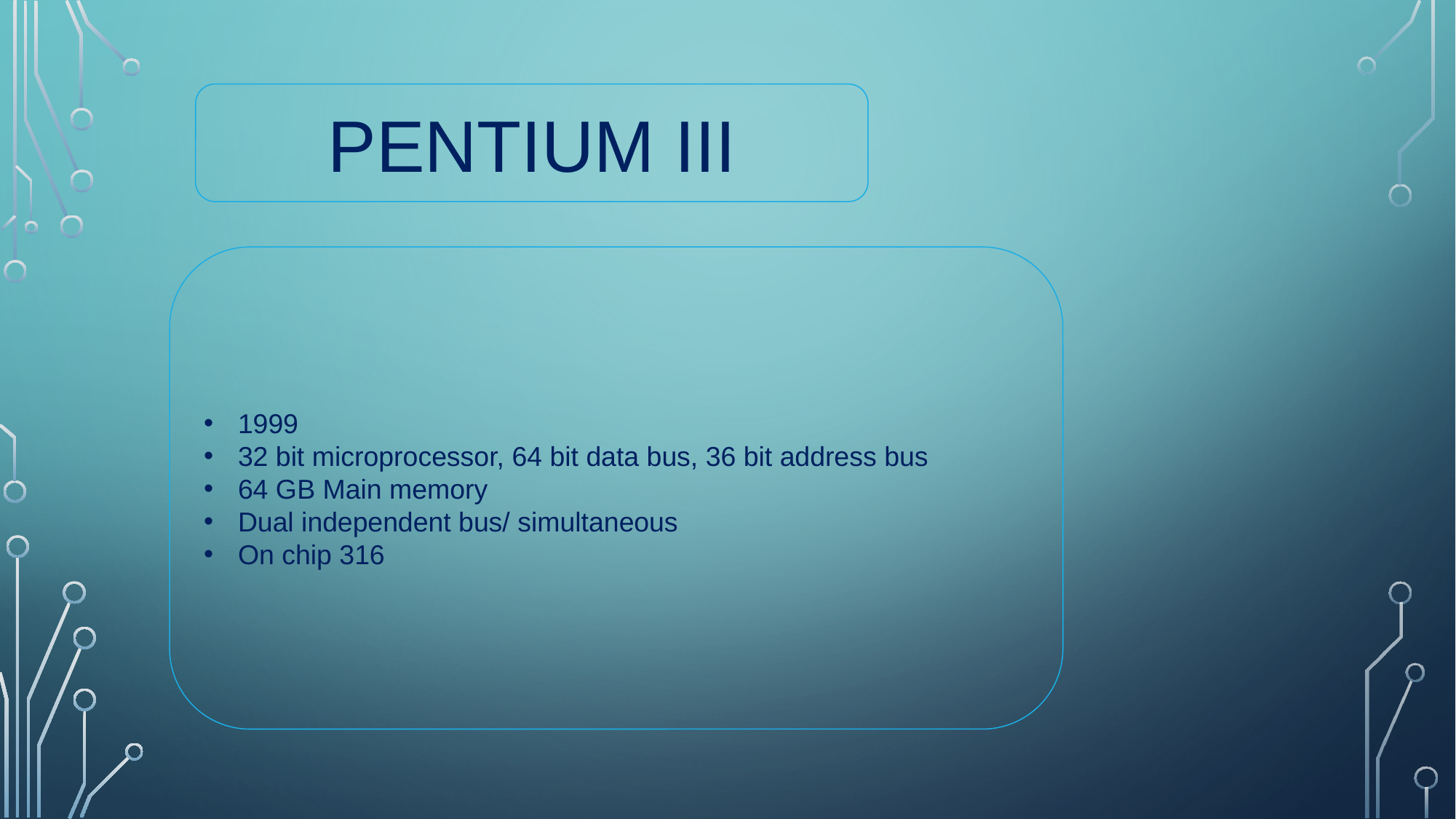

Pentium III
1999
32 bit microprocessor, 64 bit data bus, 36 bit address bus
64 GB Main memory
Dual independent bus/ simultaneous
On chip 316